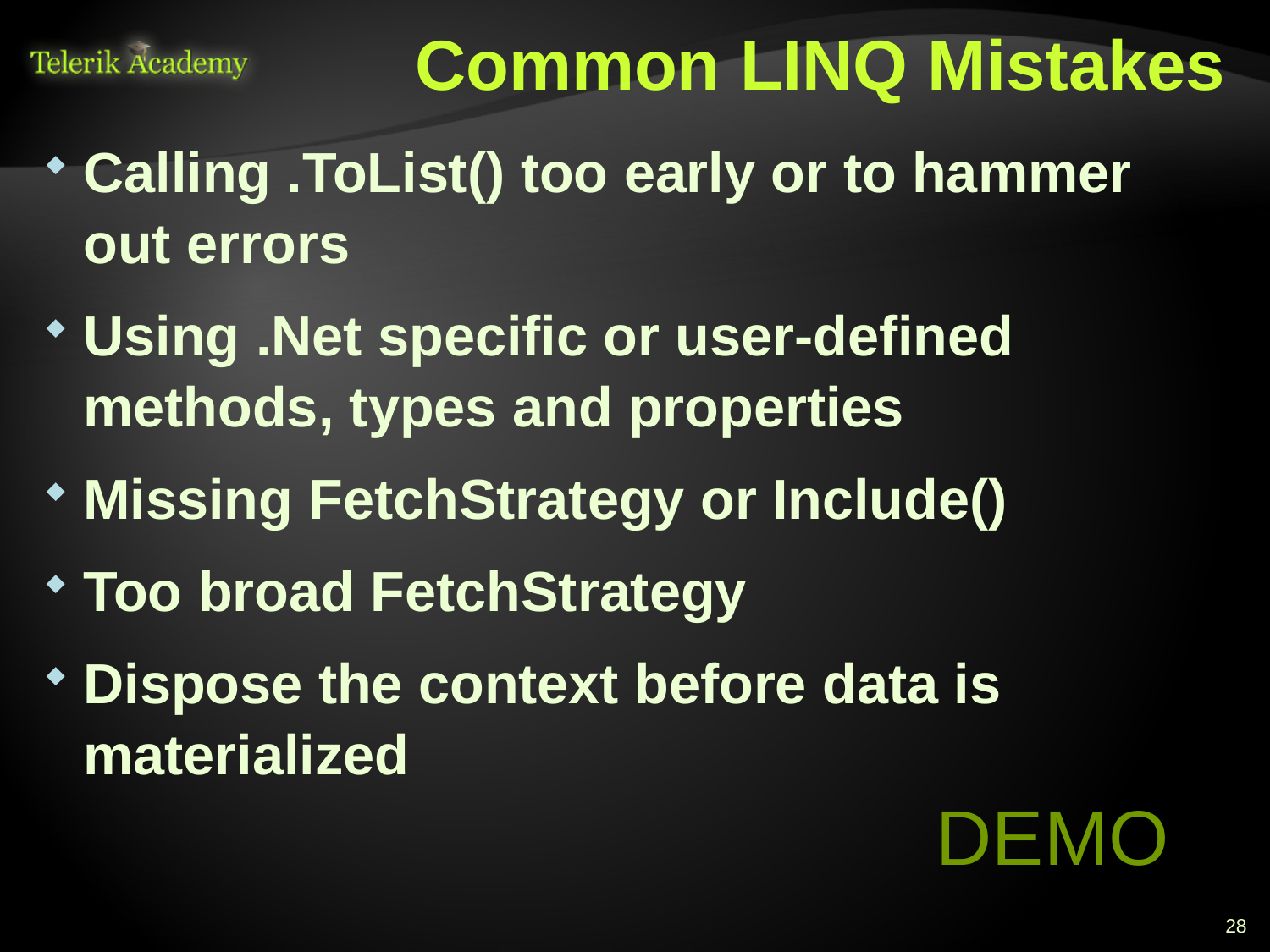

# Common LINQ Mistakes
Calling .ToList() too early or to hammer out errors
Using .Net specific or user-defined methods, types and properties
Missing FetchStrategy or Include()
Too broad FetchStrategy
Dispose the context before data is materialized
DEMO
28